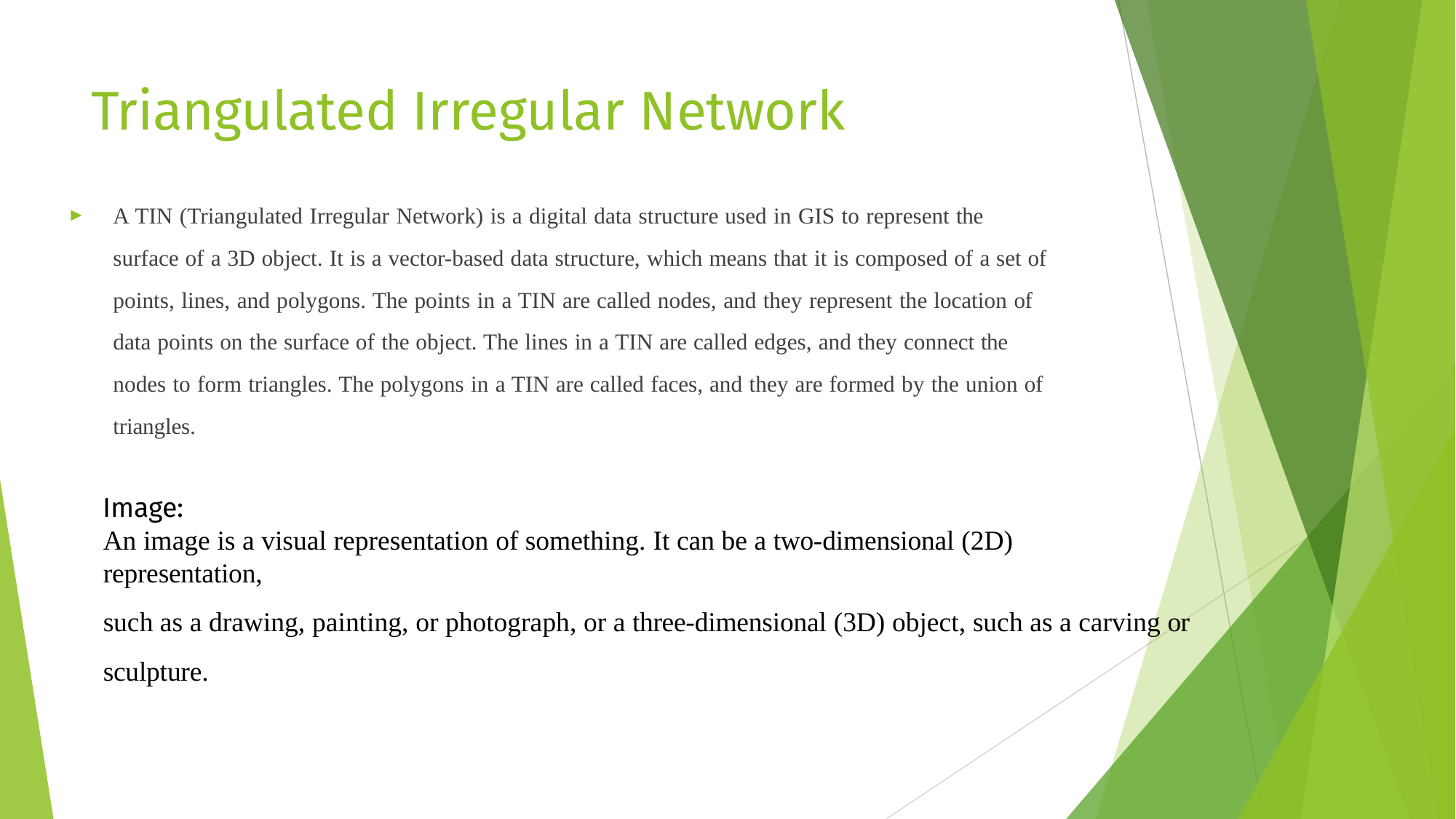

# Triangulated Irregular Network
A TIN (Triangulated Irregular Network) is a digital data structure used in GIS to represent the surface of a 3D object. It is a vector-based data structure, which means that it is composed of a set of points, lines, and polygons. The points in a TIN are called nodes, and they represent the location of data points on the surface of the object. The lines in a TIN are called edges, and they connect the nodes to form triangles. The polygons in a TIN are called faces, and they are formed by the union of triangles.

Image:
An image is a visual representation of something. It can be a two-dimensional (2D) representation,
such as a drawing, painting, or photograph, or a three-dimensional (3D) object, such as a carving or sculpture.